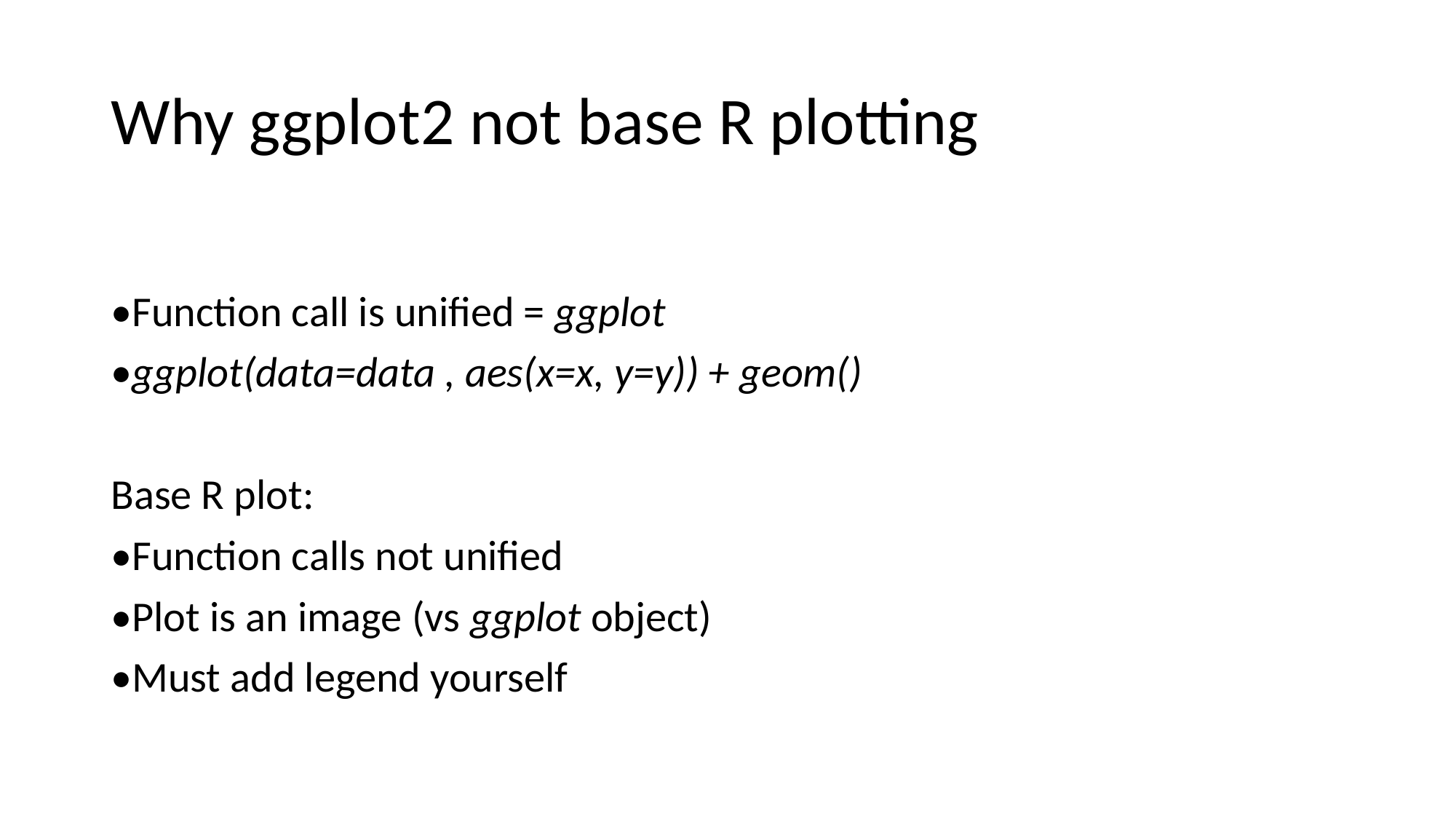

# Why ggplot2 not base R plotting

•Function call is unified = ggplot
•ggplot(data=data , aes(x=x, y=y)) + geom()

Base R plot:
•Function calls not unified
•Plot is an image (vs ggplot object)
•Must add legend yourself